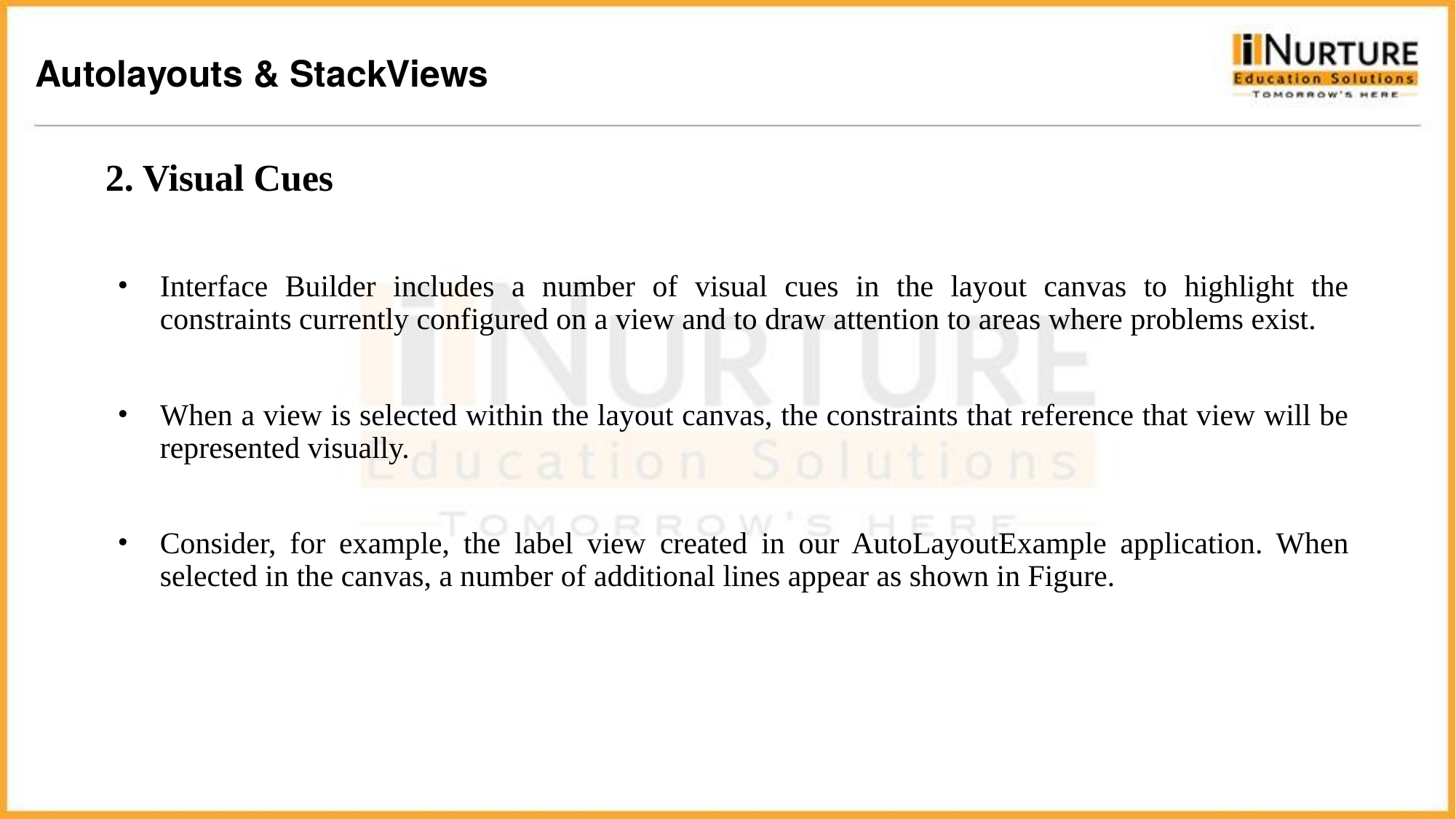

Autolayouts & StackViews

2. Visual Cues

Interface Builder includes a number of visual cues in the layout canvas to highlight the constraints currently configured on a view and to draw attention to areas where problems exist.

When a view is selected within the layout canvas, the constraints that reference that view will be represented visually.

Consider, for example, the label view created in our AutoLayoutExample application. When selected in the canvas, a number of additional lines appear as shown in Figure.